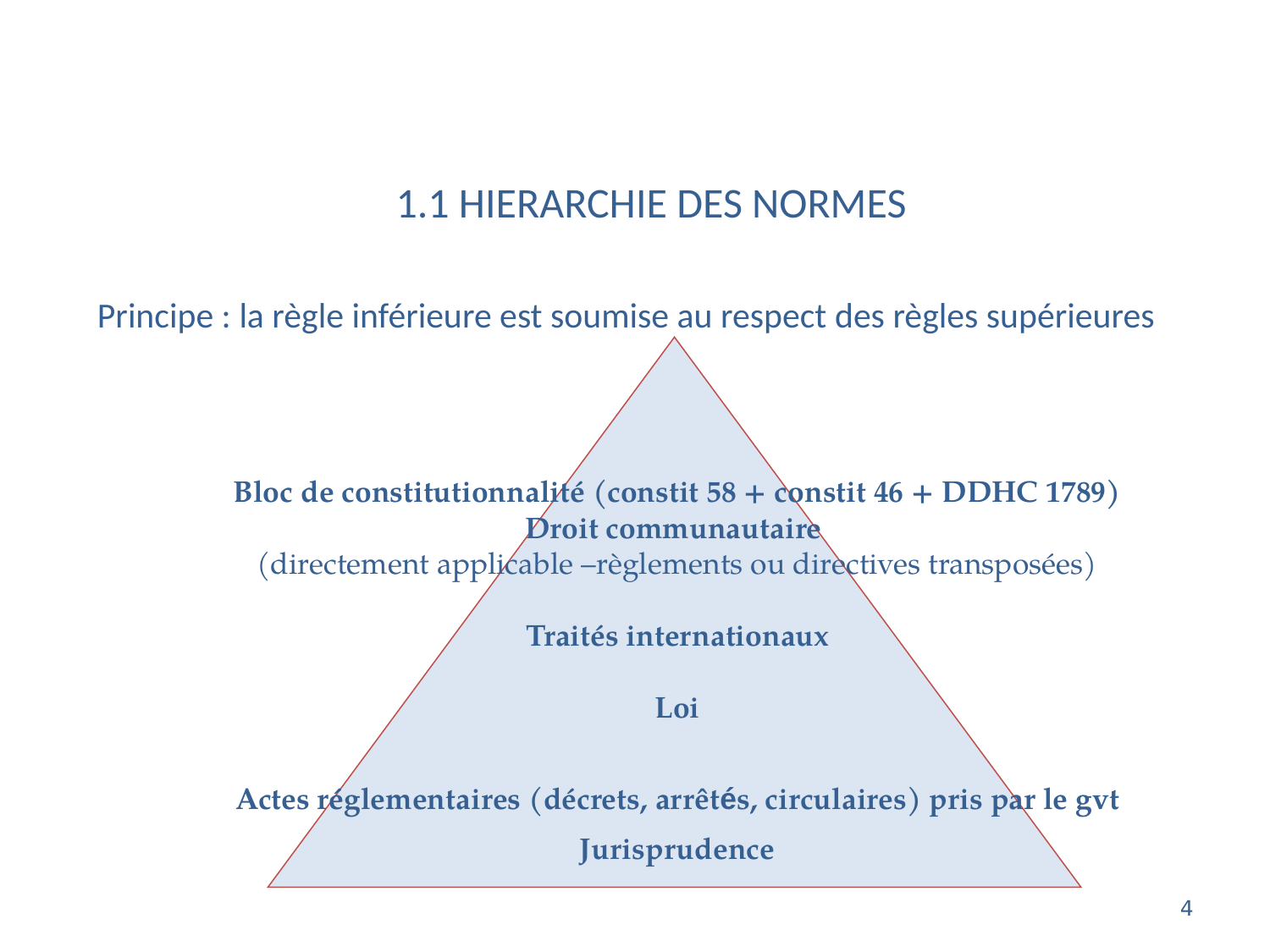

# 1.1 HIERARCHIE DES NORMES
Principe : la règle inférieure est soumise au respect des règles supérieures

Bloc de constitutionnalité (constit 58 + constit 46 + DDHC 1789)
Droit communautaire
(directement applicable –règlements ou directives transposées)

Traités internationaux

Loi
Actes réglementaires (décrets, arrêtés, circulaires) pris par le gvt
Jurisprudence
4